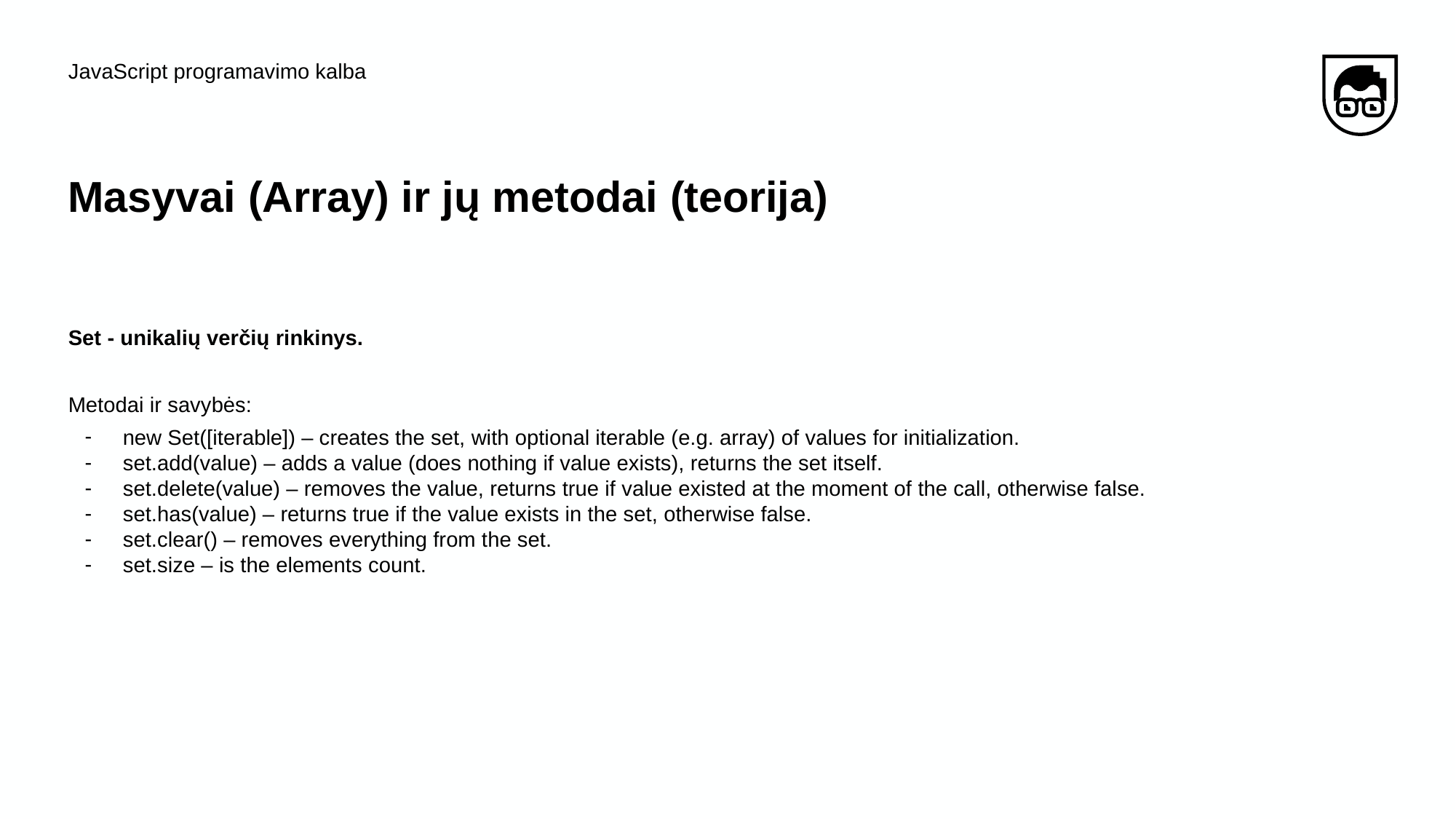

JavaScript programavimo kalba
# Masyvai​ (Array) ​ir​ ​jų​ ​metodai (teorija)
Set - unikalių verčių rinkinys.

Metodai ir savybės:
new Set([iterable]) – creates the set, with optional iterable (e.g. array) of values for initialization.
set.add(value) – adds a value (does nothing if value exists), returns the set itself.
set.delete(value) – removes the value, returns true if value existed at the moment of the call, otherwise false.
set.has(value) – returns true if the value exists in the set, otherwise false.
set.clear() – removes everything from the set.
set.size – is the elements count.